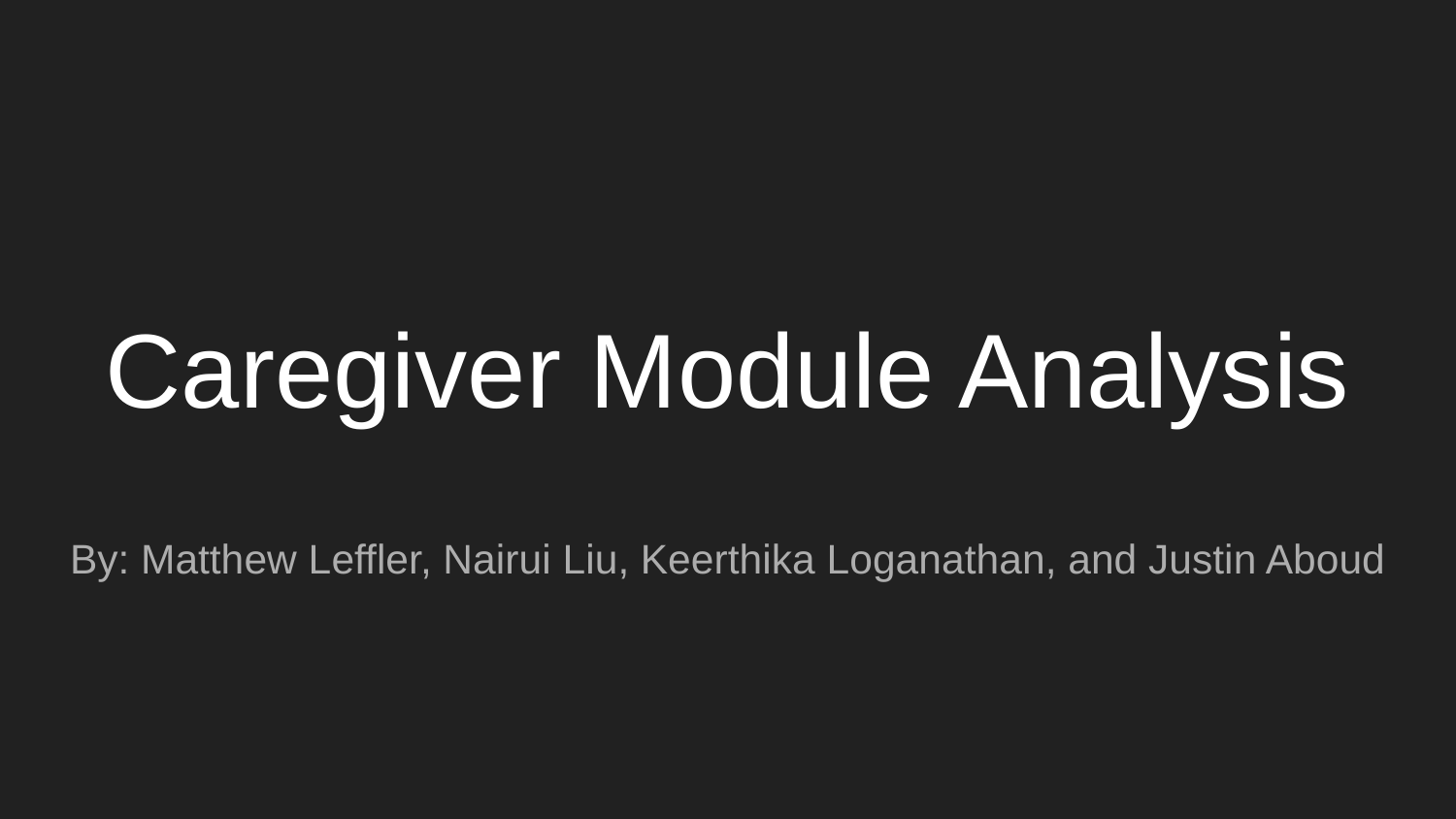

# Caregiver Module Analysis
By: Matthew Leffler, Nairui Liu, Keerthika Loganathan, and Justin Aboud